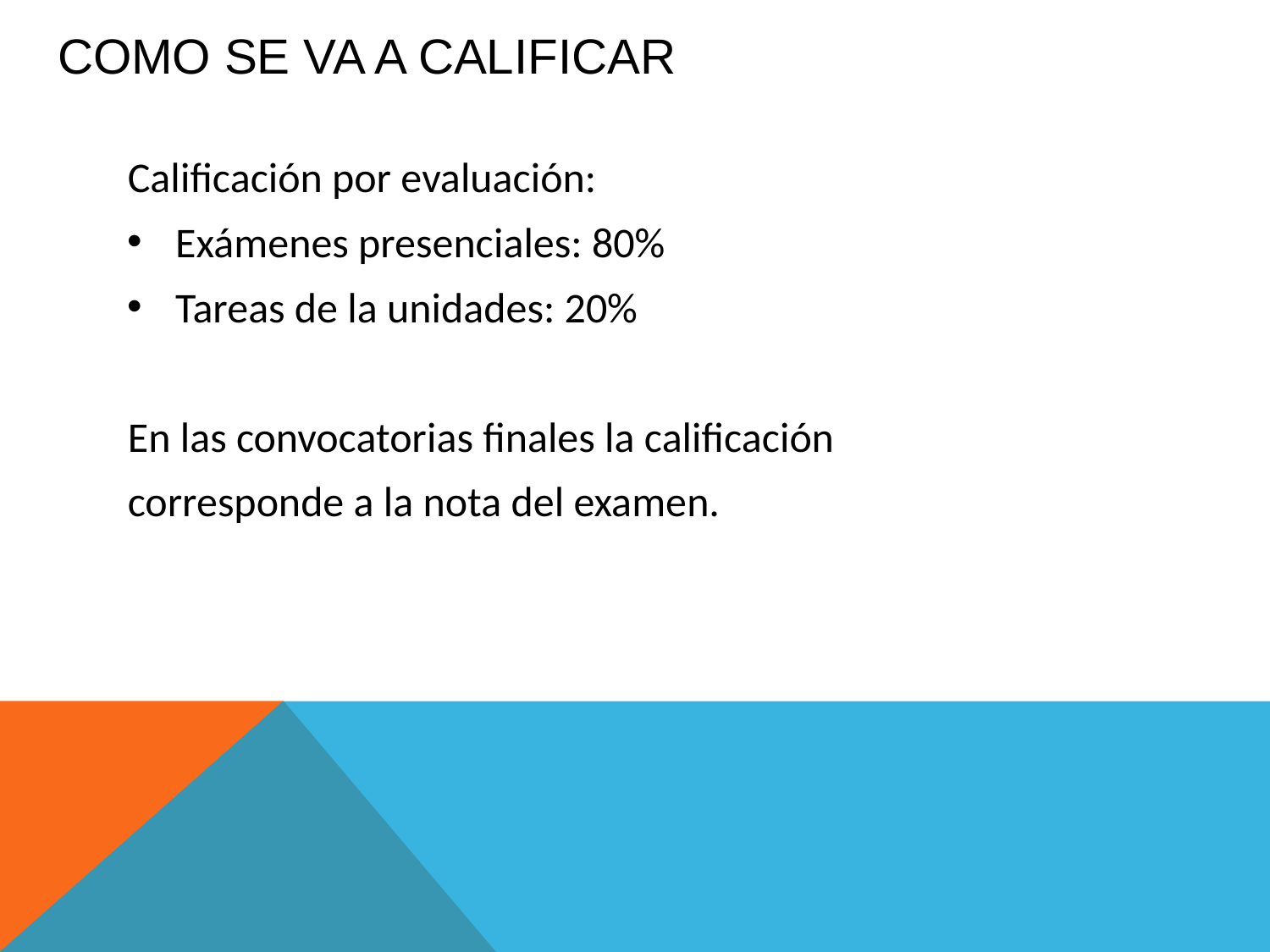

# COMO SE VA A CALIFICAR

Calificación por evaluación:
Exámenes presenciales: 80%
Tareas de la unidades: 20%

En las convocatorias finales la calificación
corresponde a la nota del examen.